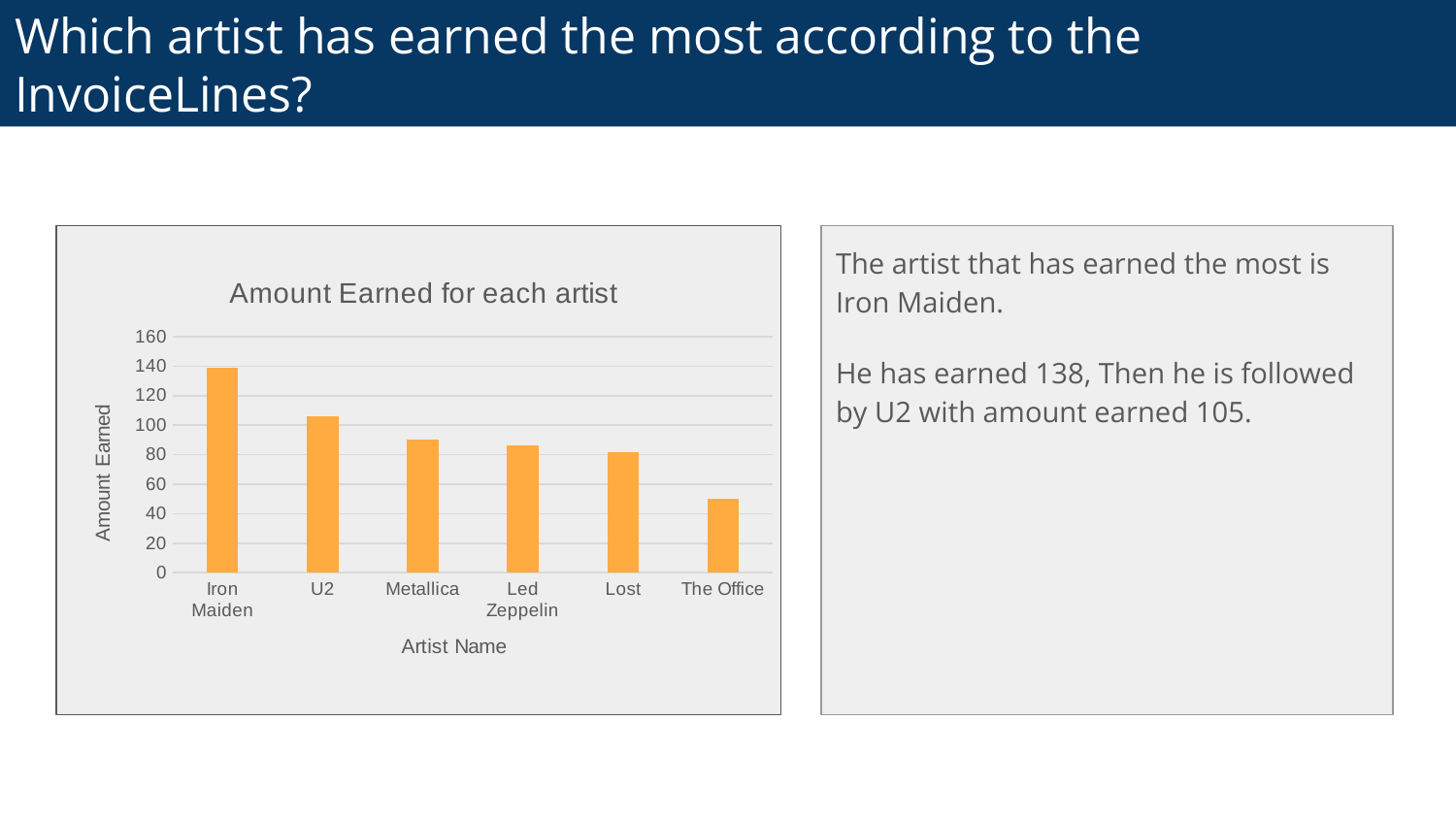

# Which artist has earned the most according to the InvoiceLines?

The artist that has earned the most is Iron Maiden.
He has earned 138, Then he is followed by U2 with amount earned 105.

### Chart: Amount Earned for each artist

| Category | AmountSpent |
|---|---|
| Iron Maiden | 138.6 |
| U2 | 105.93 |
| Metallica | 90.0899999999999 |
| Led Zeppelin | 86.1299999999999 |
| Lost | 81.59 |
| The Office | 49.75 |